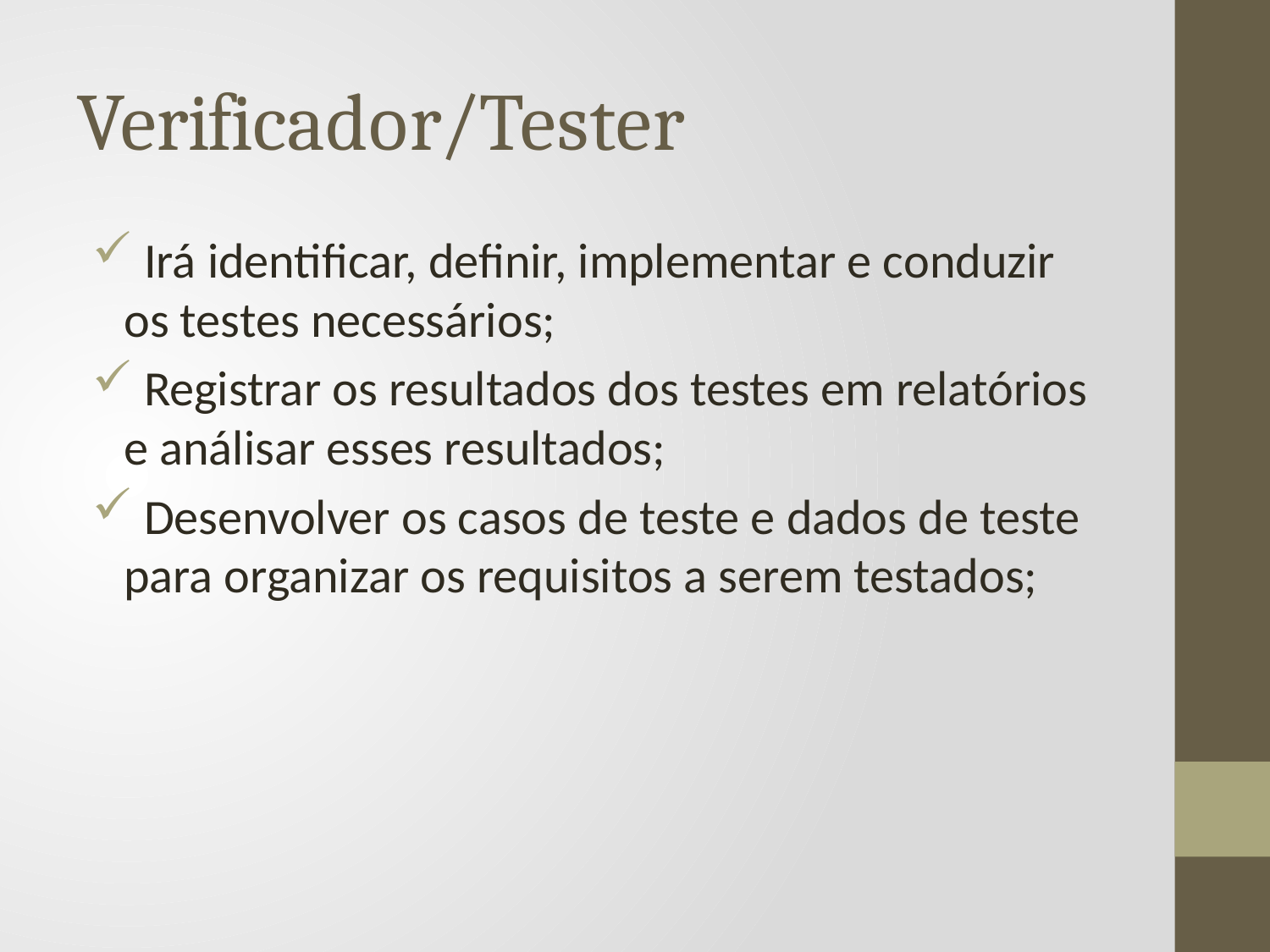

# Verificador/Tester
 Irá identificar, definir, implementar e conduzir os testes necessários;
 Registrar os resultados dos testes em relatórios e análisar esses resultados;
 Desenvolver os casos de teste e dados de teste para organizar os requisitos a serem testados;